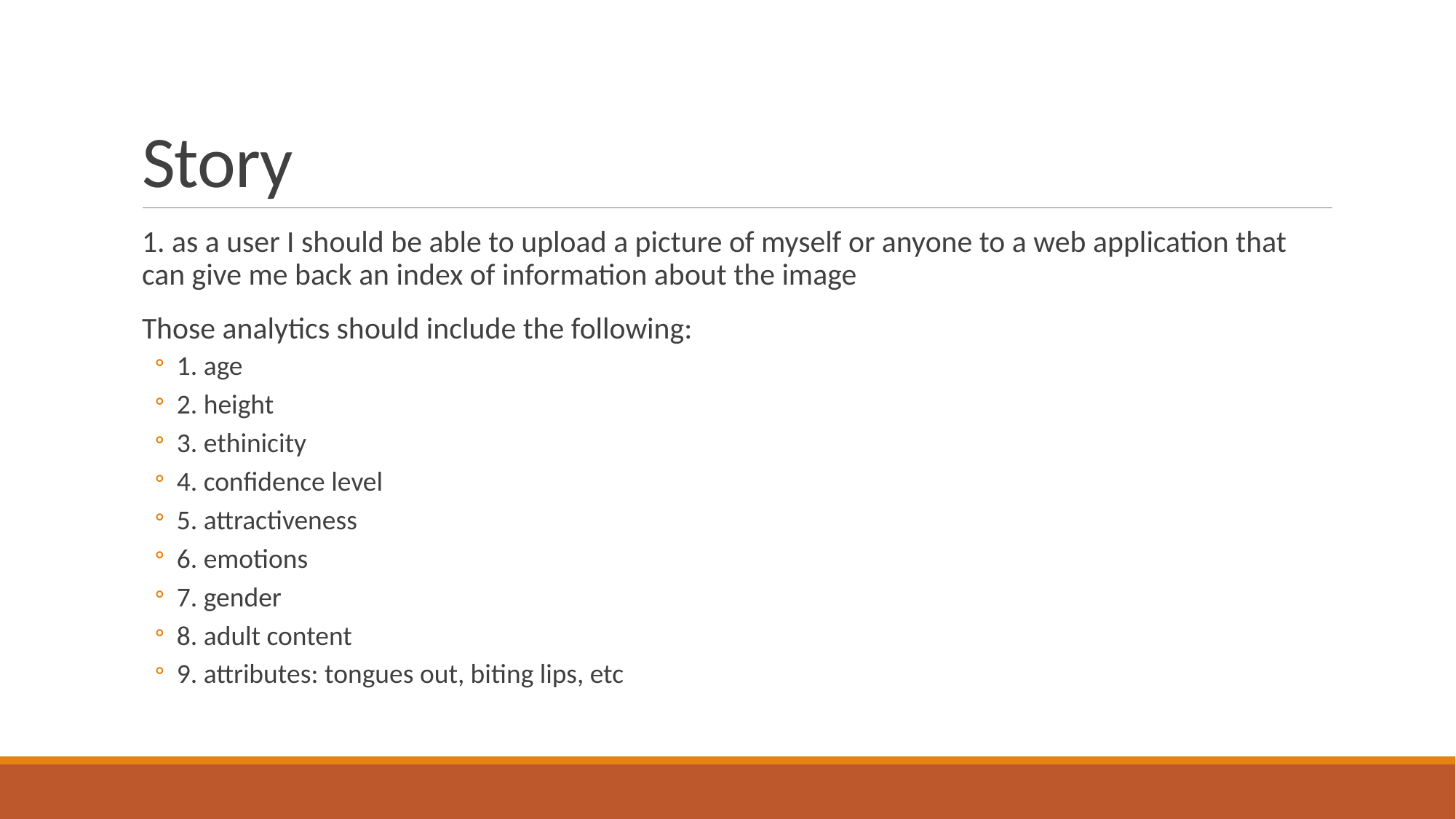

# Story
1. as a user I should be able to upload a picture of myself or anyone to a web application that can give me back an index of information about the image
Those analytics should include the following:
1. age
2. height
3. ethinicity
4. confidence level
5. attractiveness
6. emotions
7. gender
8. adult content
9. attributes: tongues out, biting lips, etc